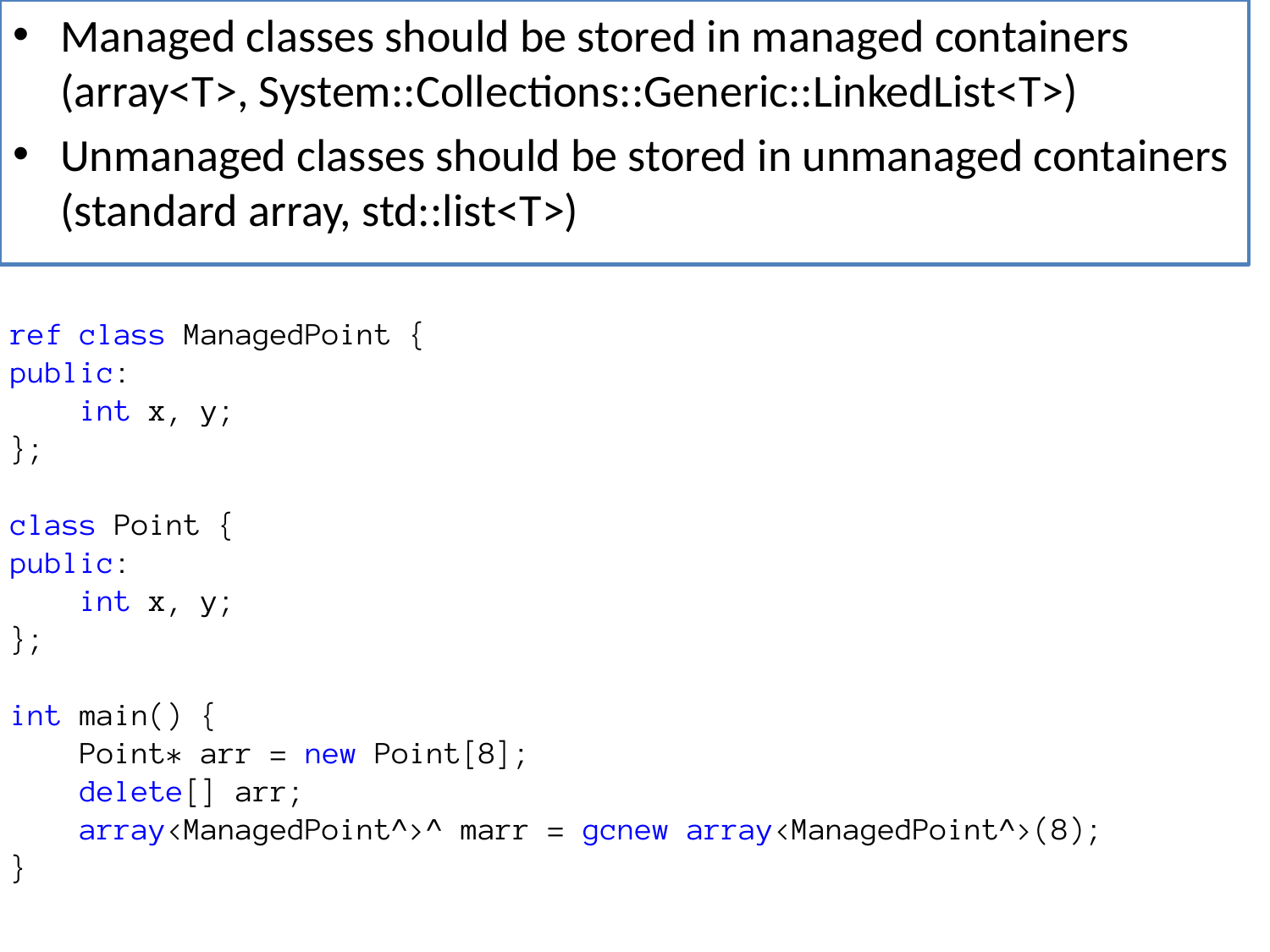

Managed classes should be stored in managed containers (array<T>, System::Collections::Generic::LinkedList<T>)
Unmanaged classes should be stored in unmanaged containers (standard array, std::list<T>)
ref class ManagedPoint {
public:
    int x, y;
};

class Point {
public:
    int x, y;
};

int main() {
    Point* arr = new Point[8];
    delete[] arr;
    array<ManagedPoint^>^ marr = gcnew array<ManagedPoint^>(8);
}